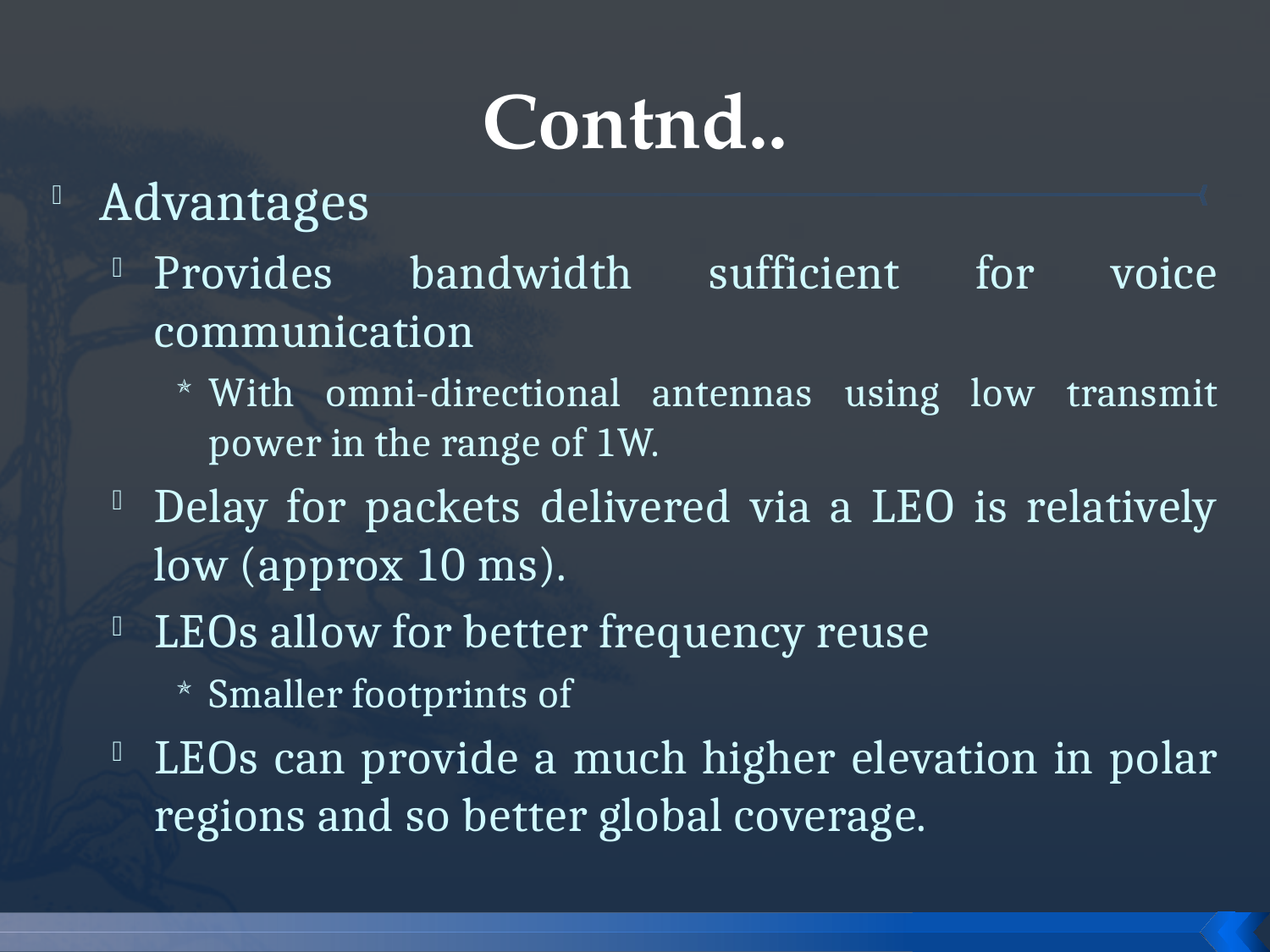

# Contnd..
Advantages
Provides bandwidth sufficient for voice communication
With omni-directional antennas using low transmit power in the range of 1W.
Delay for packets delivered via a LEO is relatively low (approx 10 ms).
LEOs allow for better frequency reuse
Smaller footprints of
LEOs can provide a much higher elevation in polar regions and so better global coverage.